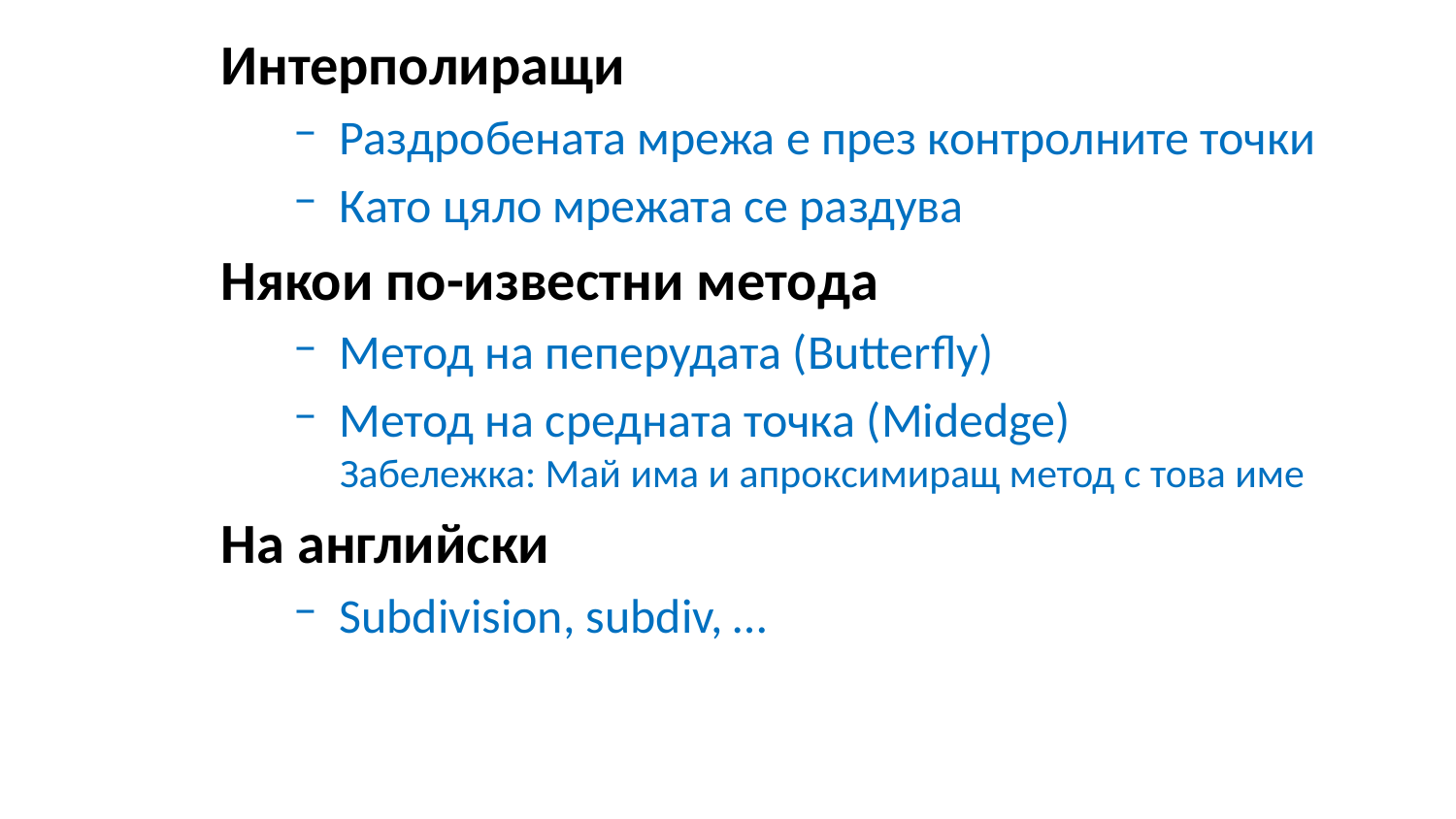

Интерполиращи
Раздробената мрежа е през контролните точки
Като цяло мрежата се раздува
Някои по-известни метода
Метод на пеперудата (Butterfly)
Метод на средната точка (Midedge)
Забележка: Май има и апроксимиращ метод с това име
На английски
Subdivision, subdiv, …